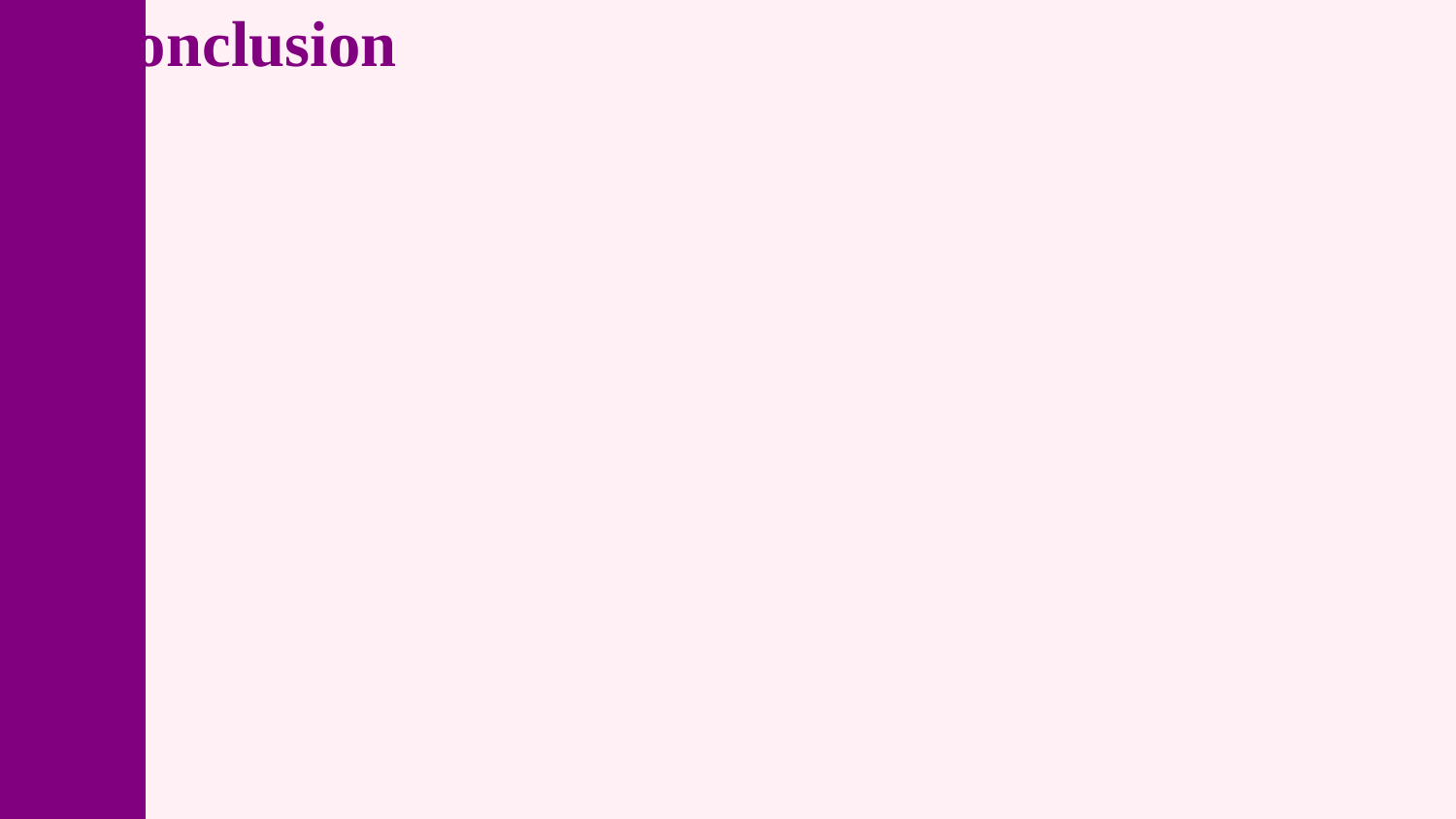

Conclusion
Justice B. Thangaraju's career reflects a significant journey through the Indian judicial system, from the subordinate courts to the esteemed Madras High Court. His service represents dedication to the rule of law and the principles of justice.